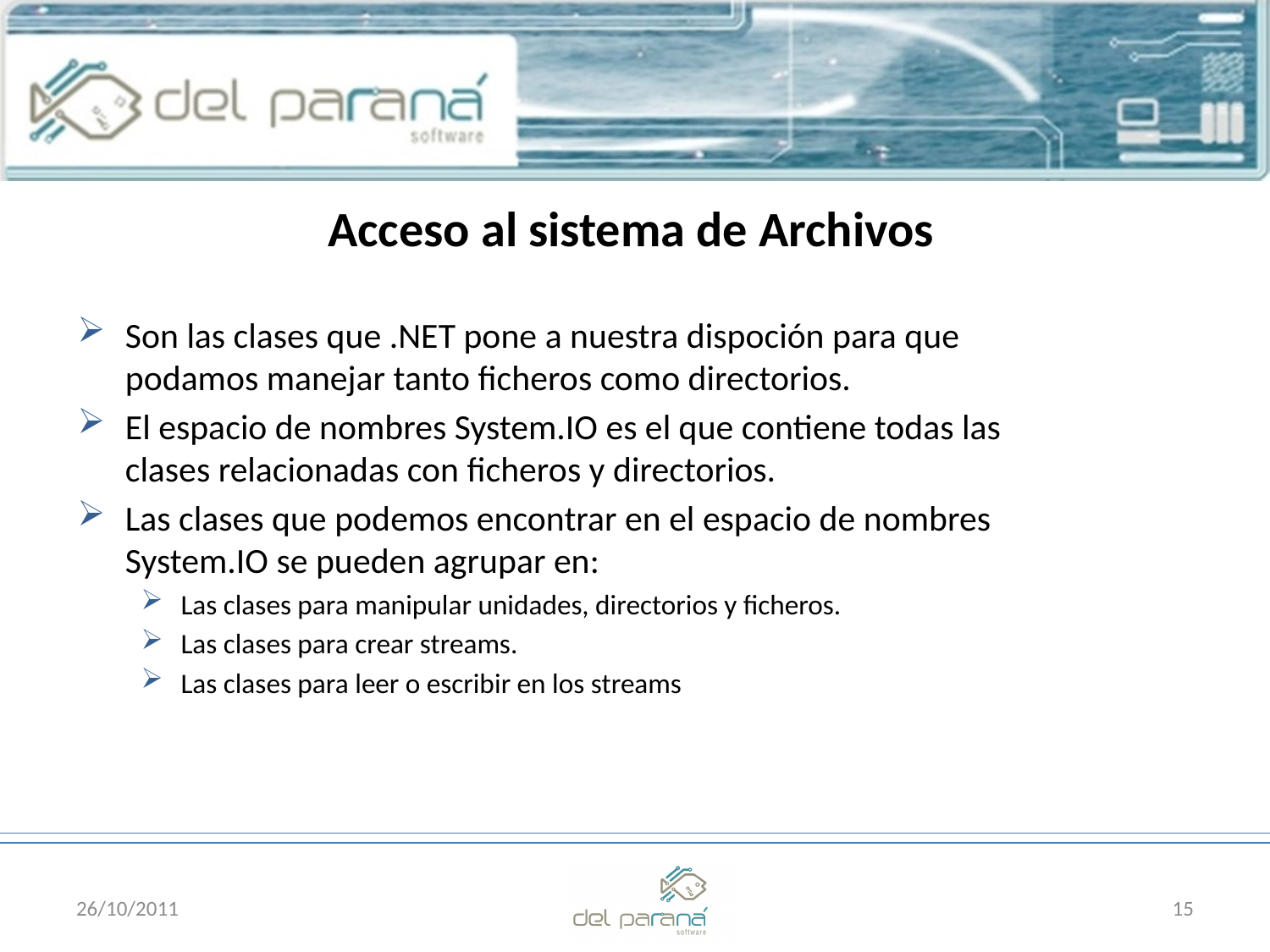

# Acceso al sistema de Archivos
Son las clases que .NET pone a nuestra dispoción para que podamos manejar tanto ficheros como directorios.
El espacio de nombres System.IO es el que contiene todas las clases relacionadas con ficheros y directorios.
Las clases que podemos encontrar en el espacio de nombres System.IO se pueden agrupar en:
Las clases para manipular unidades, directorios y ficheros.
Las clases para crear streams.
Las clases para leer o escribir en los streams

26/10/2011
15